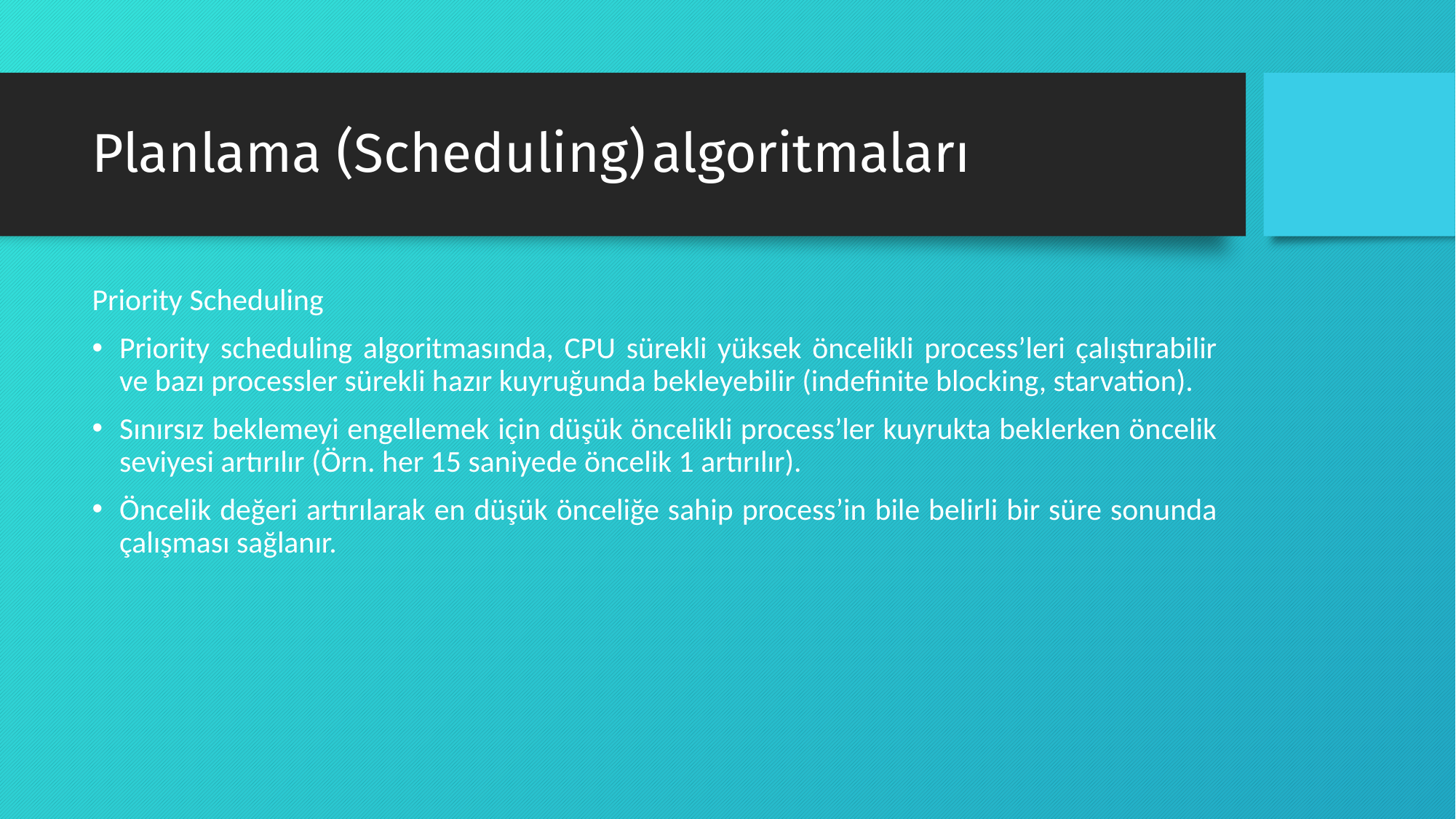

# Planlama (Scheduling) algoritmaları
Priority Scheduling
Priority scheduling algoritmasında, CPU sürekli yüksek öncelikli process’leri çalıştırabilir ve bazı processler sürekli hazır kuyruğunda bekleyebilir (indefinite blocking, starvation).
Sınırsız beklemeyi engellemek için düşük öncelikli process’ler kuyrukta beklerken öncelik seviyesi artırılır (Örn. her 15 saniyede öncelik 1 artırılır).
Öncelik değeri artırılarak en düşük önceliğe sahip process’in bile belirli bir süre sonunda çalışması sağlanır.